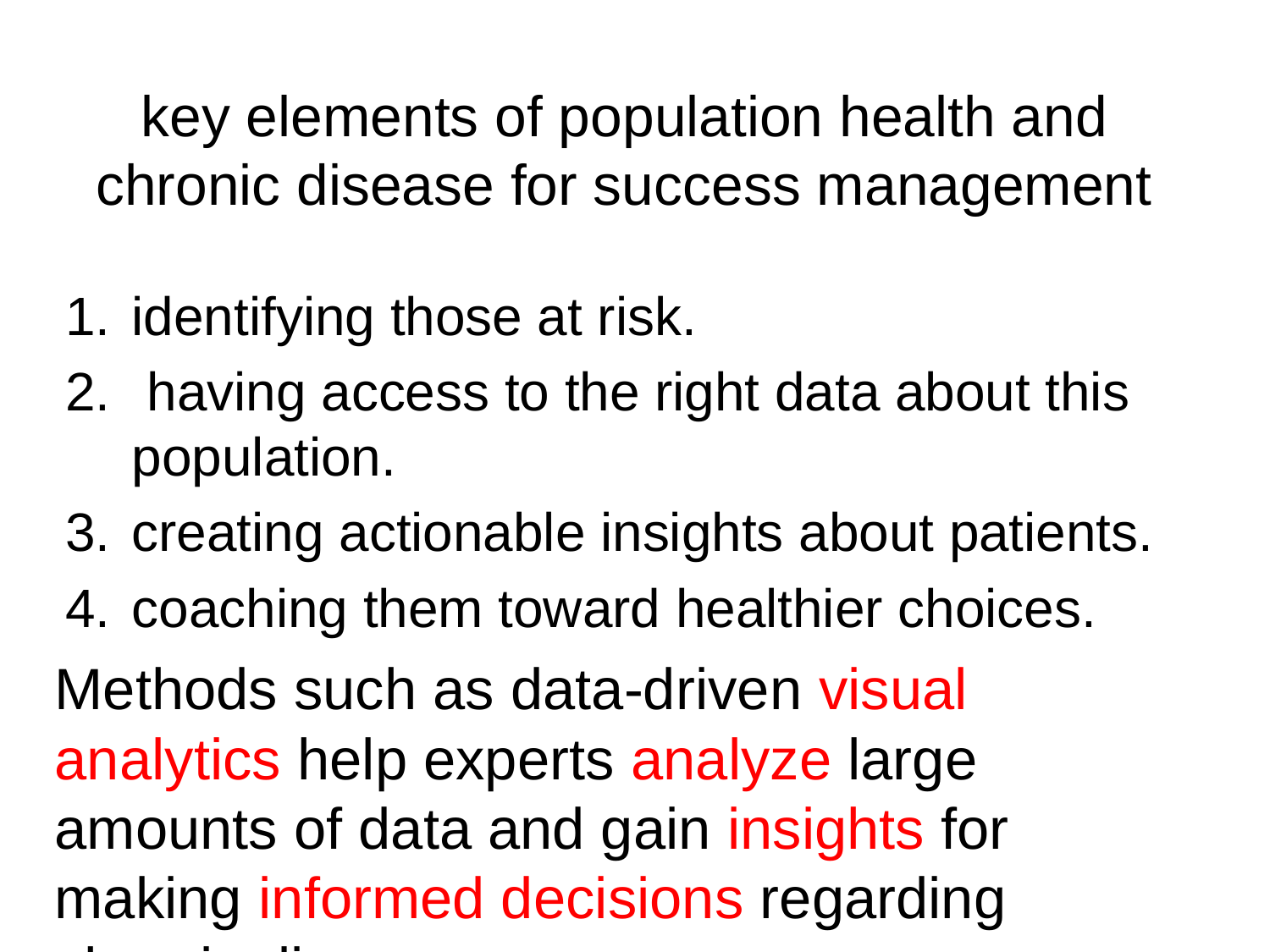

# key elements of population health and chronic disease for success management
identifying those at risk.
 having access to the right data about this population.
creating actionable insights about patients.
coaching them toward healthier choices.
Methods such as data-driven visual analytics help experts analyze large amounts of data and gain insights for making informed decisions regarding chronic diseases.